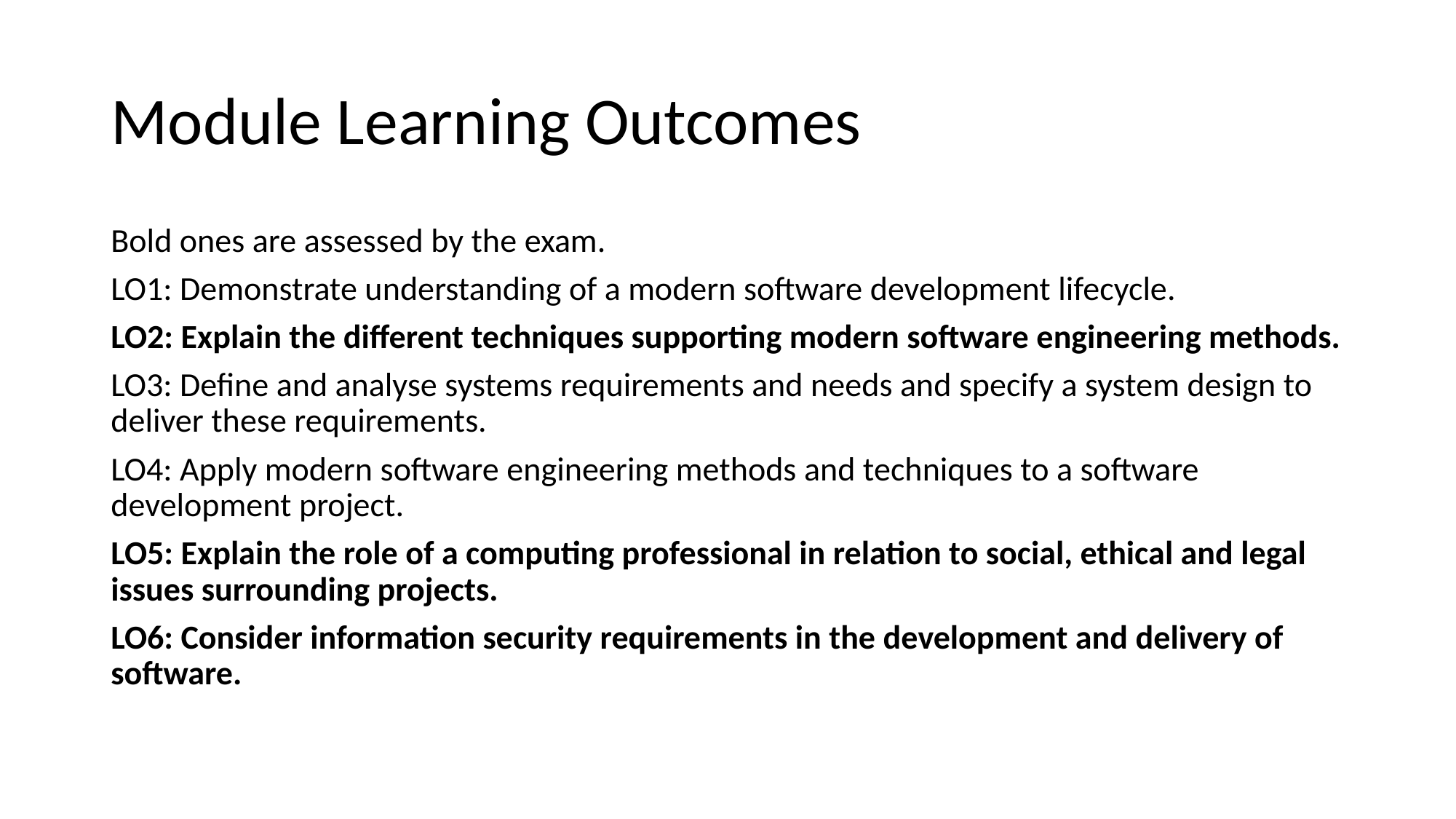

# Module Learning Outcomes
Bold ones are assessed by the exam.
LO1: Demonstrate understanding of a modern software development lifecycle.
LO2: Explain the different techniques supporting modern software engineering methods.
LO3: Define and analyse systems requirements and needs and specify a system design to deliver these requirements.
LO4: Apply modern software engineering methods and techniques to a software development project.
LO5: Explain the role of a computing professional in relation to social, ethical and legal issues surrounding projects.
LO6: Consider information security requirements in the development and delivery of software.